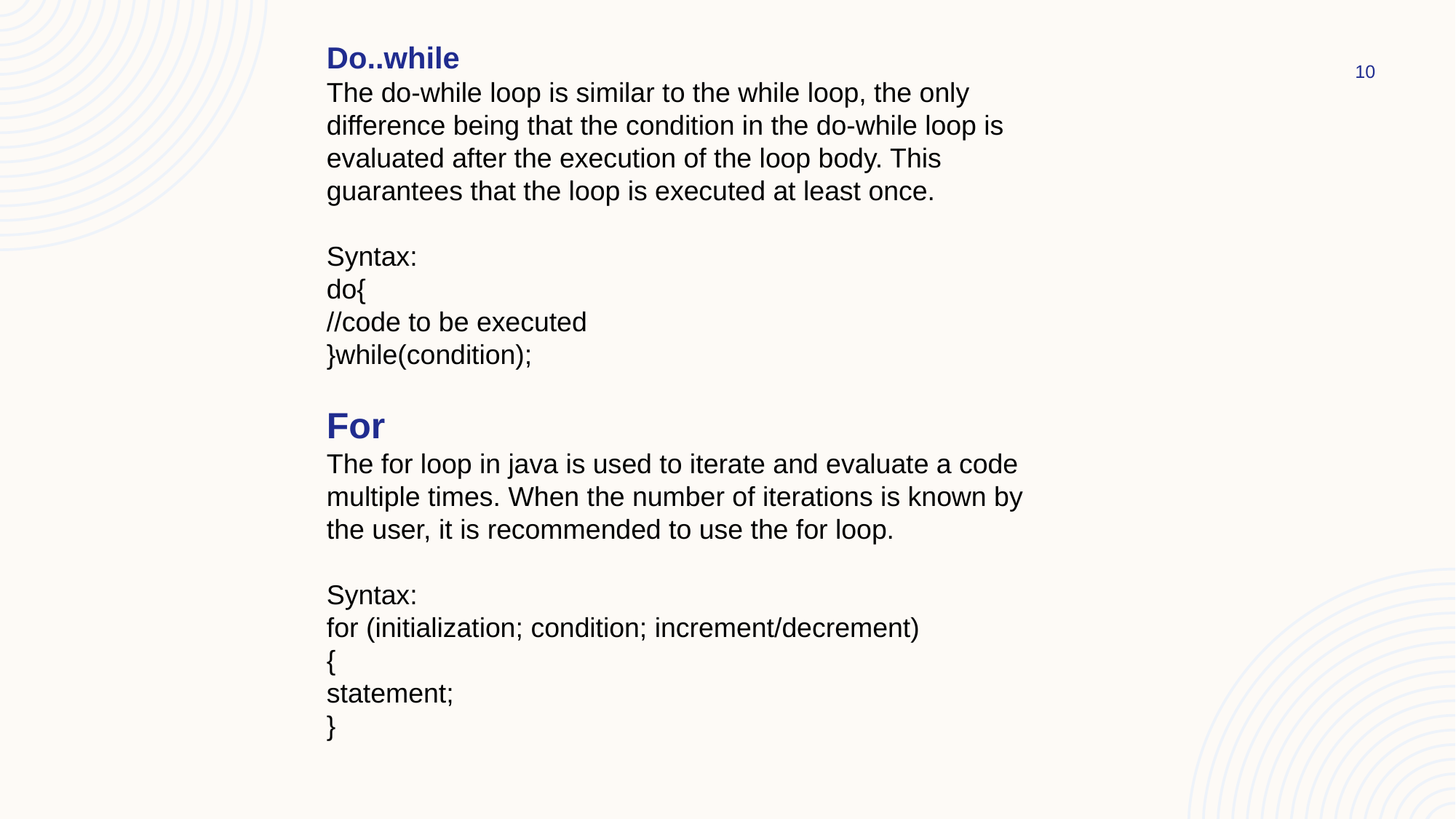

Do..while
The do-while loop is similar to the while loop, the only difference being that the condition in the do-while loop is evaluated after the execution of the loop body. This guarantees that the loop is executed at least once.

Syntax:
do{
//code to be executed
}while(condition);

For
The for loop in java is used to iterate and evaluate a code multiple times. When the number of iterations is known by the user, it is recommended to use the for loop.

Syntax:
for (initialization; condition; increment/decrement)
{
statement;
}

10